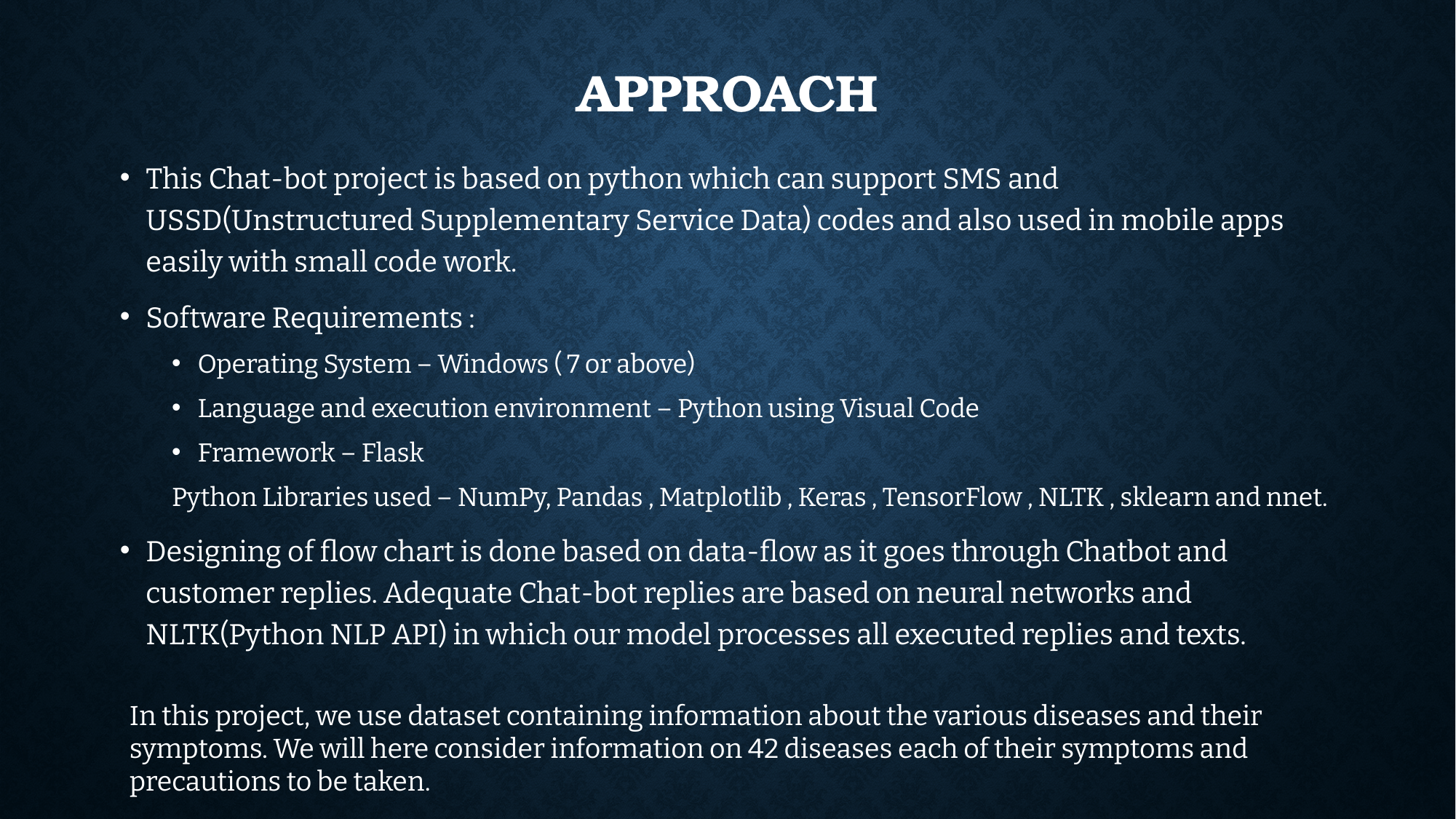

# Approach
This Chat-bot project is based on python which can support SMS and USSD(Unstructured Supplementary Service Data) codes and also used in mobile apps easily with small code work.
Software Requirements :
Operating System – Windows ( 7 or above)
Language and execution environment – Python using Visual Code
Framework – Flask
Python Libraries used – NumPy, Pandas , Matplotlib , Keras , TensorFlow , NLTK , sklearn and nnet.
Designing of flow chart is done based on data-flow as it goes through Chatbot and customer replies. Adequate Chat-bot replies are based on neural networks and NLTK(Python NLP API) in which our model processes all executed replies and texts.

In this project, we use dataset containing information about the various diseases and their symptoms. We will here consider information on 42 diseases each of their symptoms and precautions to be taken.